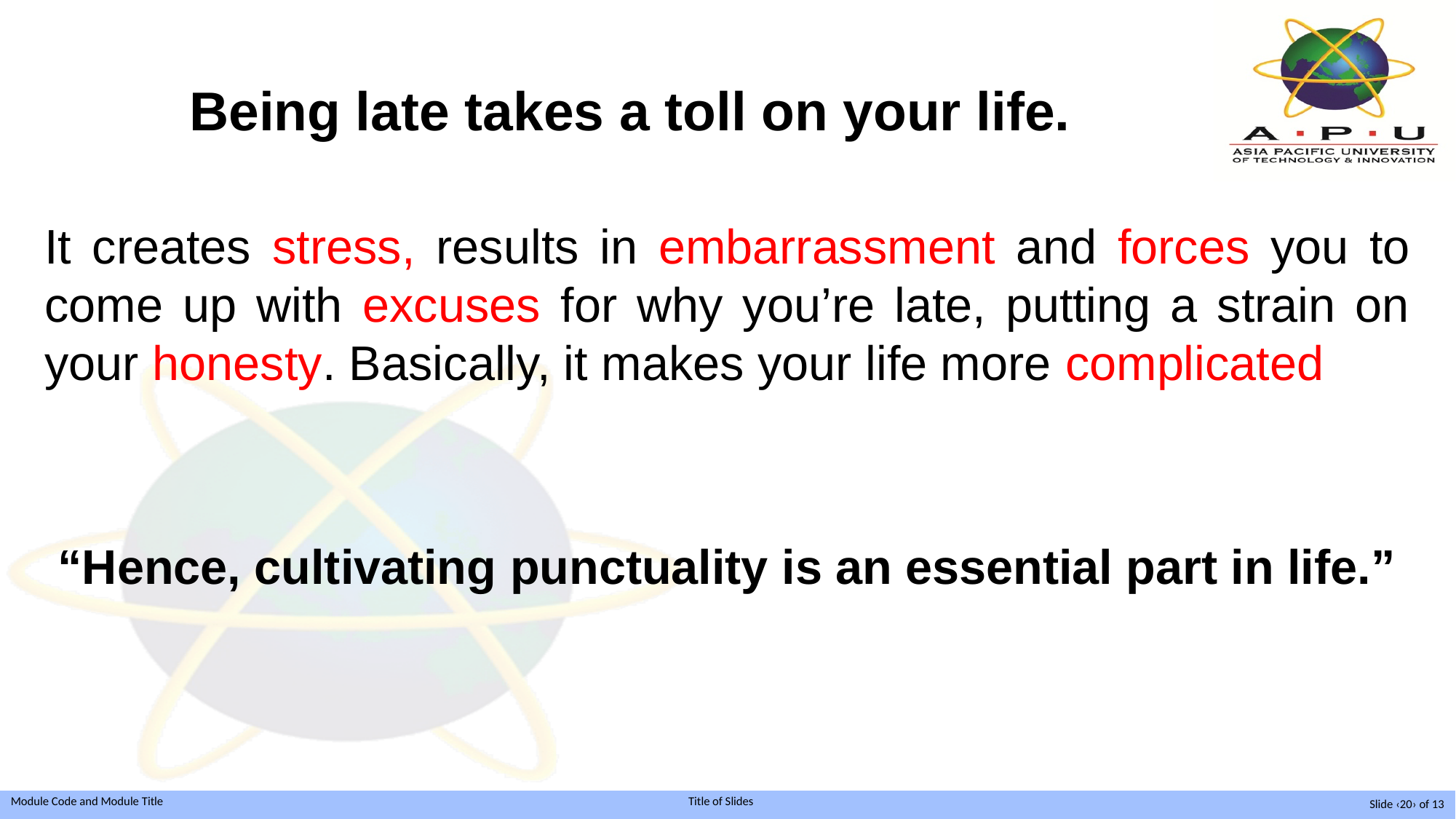

# Being late takes a toll on your life.
It creates stress, results in embarrassment and forces you to come up with excuses for why you’re late, putting a strain on your honesty. Basically, it makes your life more complicated

“Hence, cultivating punctuality is an essential part in life.”
Slide ‹20› of 13